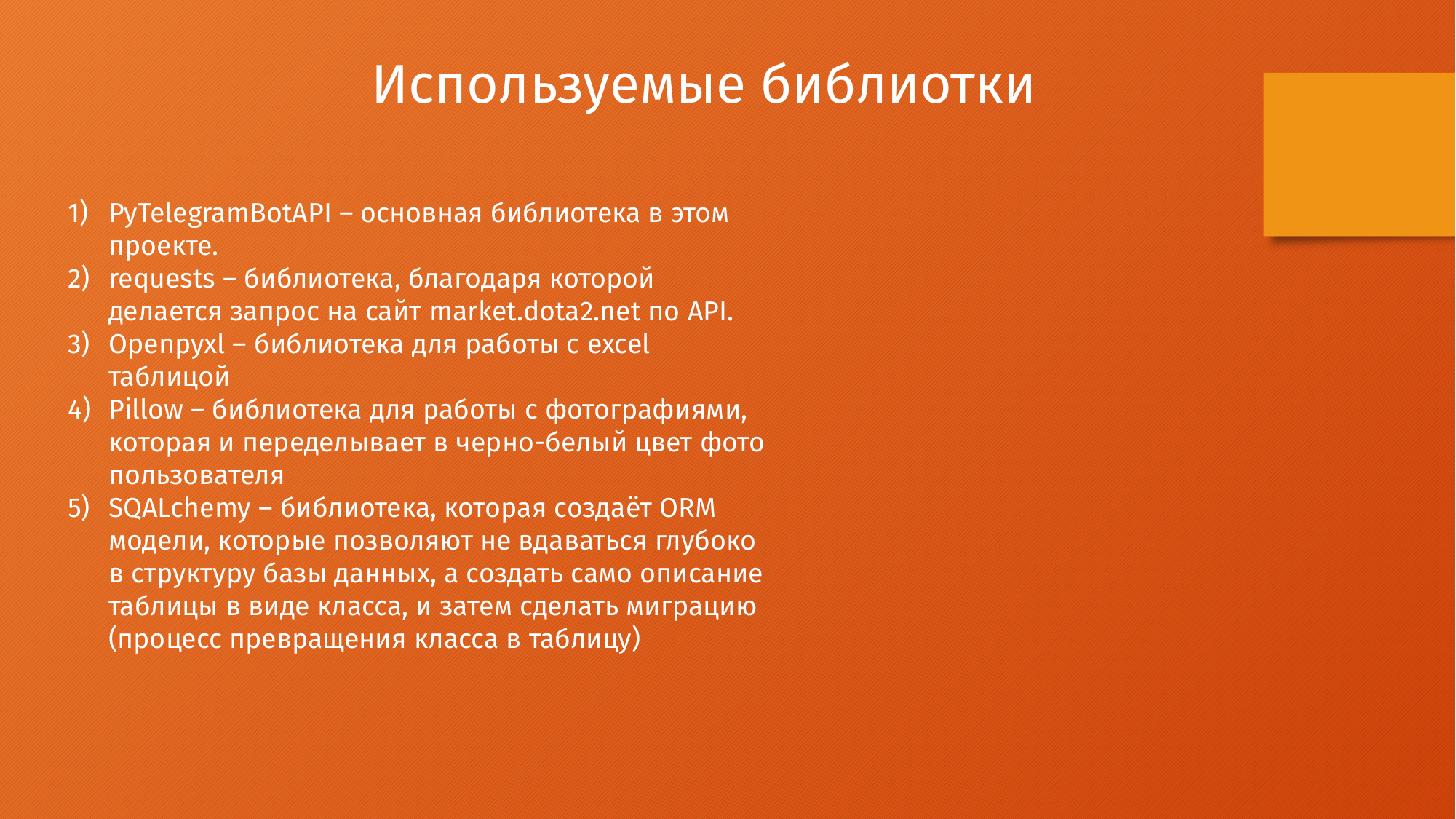

Используемые библиотки
PyTelegramBotAPI – основная библиотека в этом проекте.
requests – библиотека, благодаря которой делается запрос на сайт market.dota2.net по API.
Openpyxl – библиотека для работы с excel таблицой
Pillow – библиотека для работы с фотографиями, которая и переделывает в черно-белый цвет фото пользователя
SQALchemy – библиотека, которая создаёт ORM модели, которые позволяют не вдаваться глубоко в структуру базы данных, а создать само описание таблицы в виде класса, и затем сделать миграцию (процесс превращения класса в таблицу)